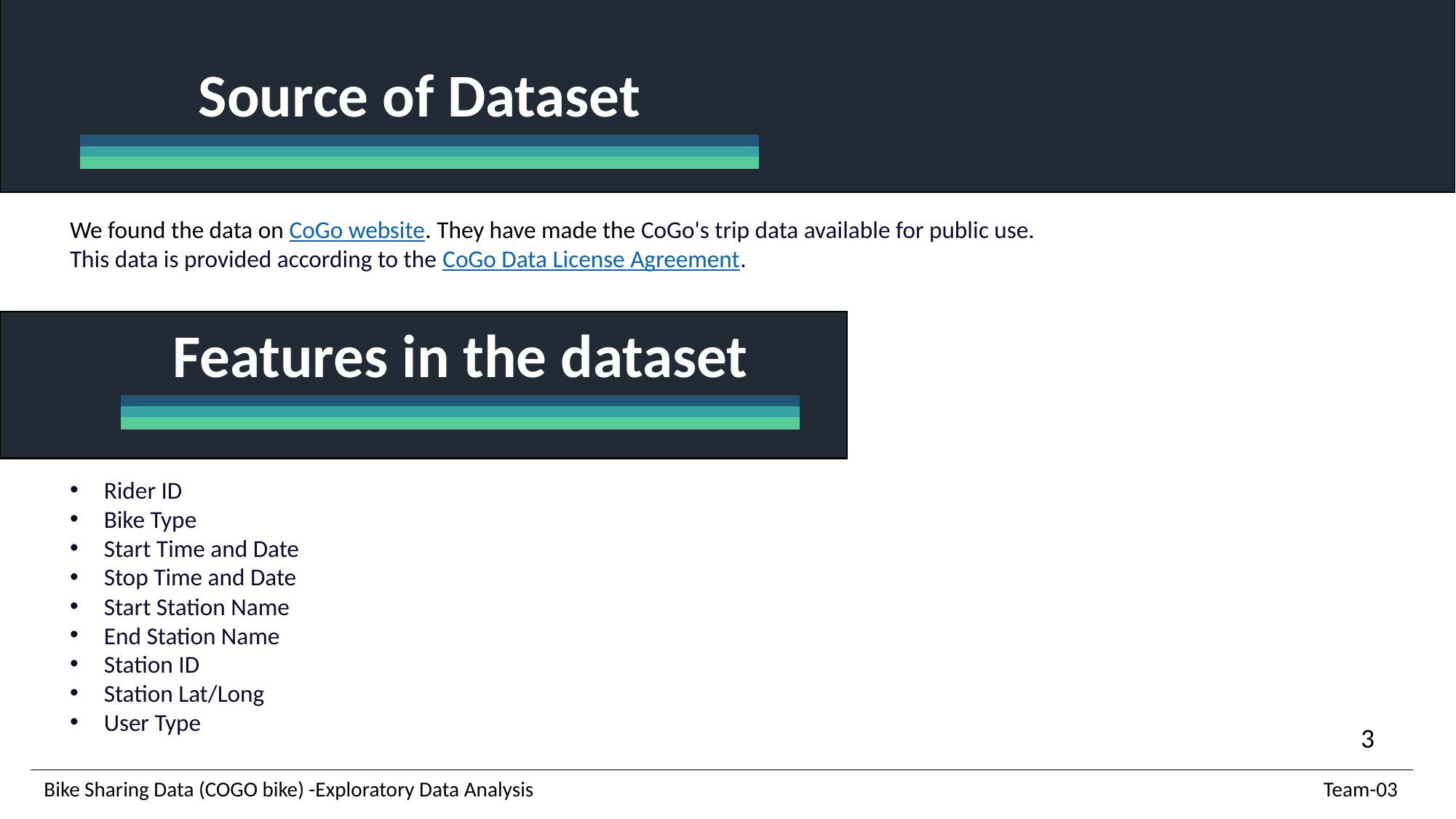

Source of Dataset

We found the data on CoGo website. They have made the CoGo's trip data available for public use.
This data is provided according to the CoGo Data License Agreement.

Features in the dataset

Rider ID
Bike Type
Start Time and Date
Stop Time and Date
Start Station Name
End Station Name
Station ID
Station Lat/Long
User Type
3
Bike Sharing Data (COGO bike) -Exploratory Data Analysis
Team-03